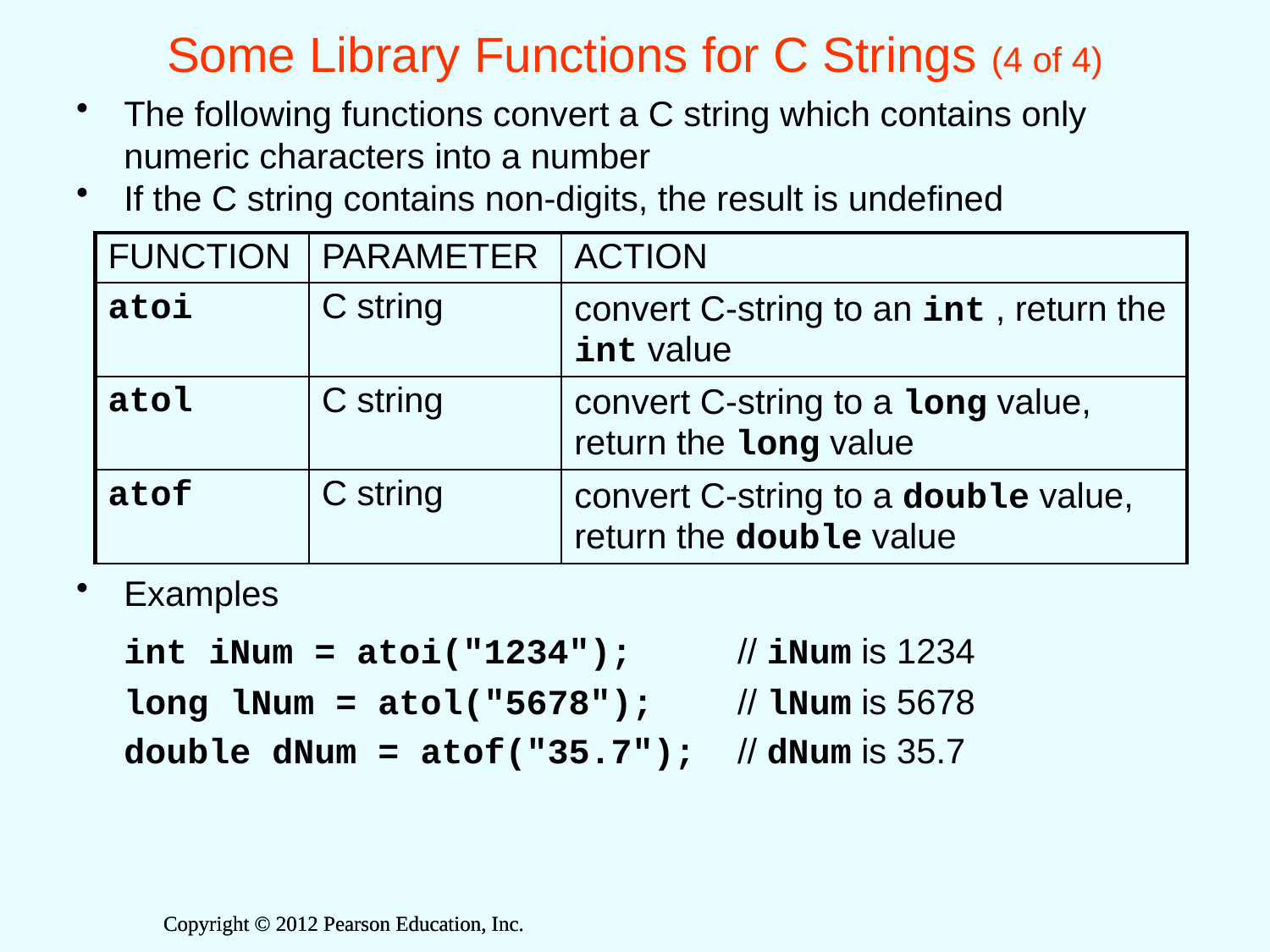

# Some Library Functions for C Strings (4 of 4)
The following functions convert a C string which contains only numeric characters into a number
If the C string contains non-digits, the result is undefined

Examples
	int iNum = atoi("1234");     // iNum is 1234
	long lNum = atol("5678");    // lNum is 5678
	double dNum = atof("35.7");  // dNum is 35.7

| FUNCTION | PARAMETER | ACTION |
| --- | --- | --- |
| atoi | C string | convert C-string to an int , return the int value |
| atol | C string | convert C-string to a long value, return the long value |
| atof | C string | convert C-string to a double value, return the double value |